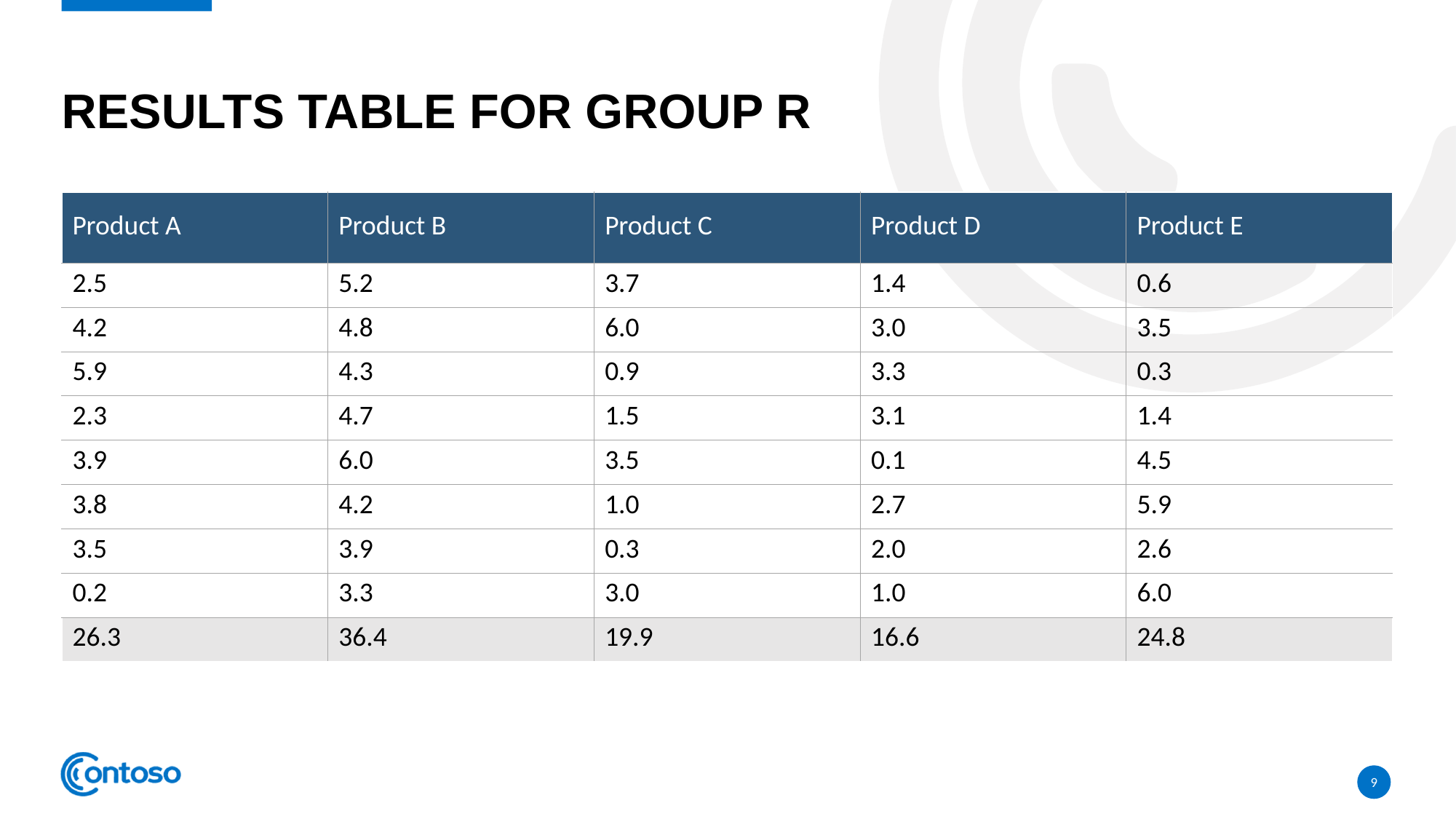

# Results Table for Group R
| Product A | Product B | Product C | Product D | Product E |
| --- | --- | --- | --- | --- |
| 2.5 | 5.2 | 3.7 | 1.4 | 0.6 |
| 4.2 | 4.8 | 6.0 | 3.0 | 3.5 |
| 5.9 | 4.3 | 0.9 | 3.3 | 0.3 |
| 2.3 | 4.7 | 1.5 | 3.1 | 1.4 |
| 3.9 | 6.0 | 3.5 | 0.1 | 4.5 |
| 3.8 | 4.2 | 1.0 | 2.7 | 5.9 |
| 3.5 | 3.9 | 0.3 | 2.0 | 2.6 |
| 0.2 | 3.3 | 3.0 | 1.0 | 6.0 |
| 26.3 | 36.4 | 19.9 | 16.6 | 24.8 |
9